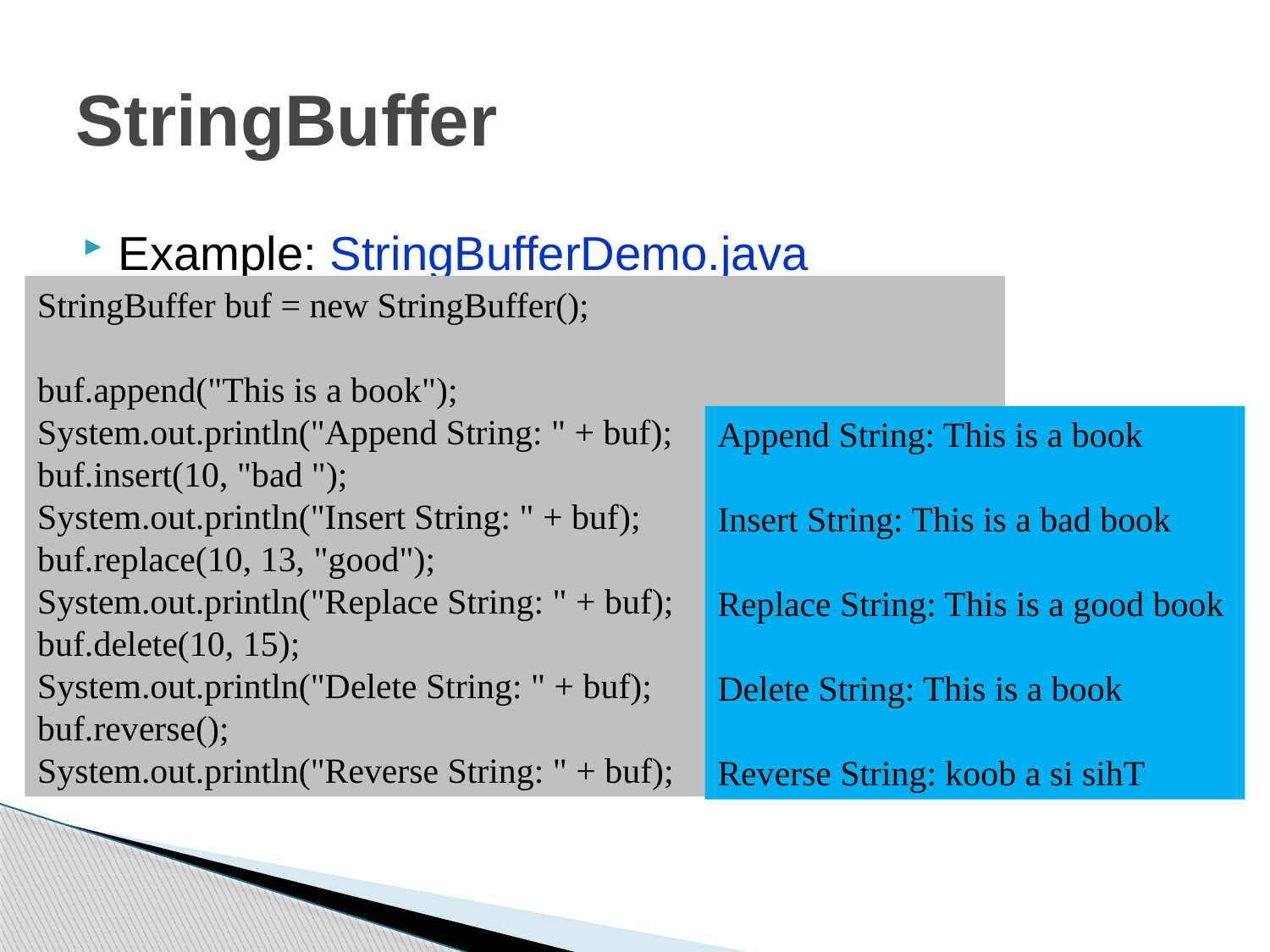

# StringBuffer
Example: StringBufferDemo.java
StringBuffer buf = new StringBuffer();

buf.append("This is a book");
System.out.println("Append String: " + buf);
buf.insert(10, "bad ");
System.out.println("Insert String: " + buf);
buf.replace(10, 13, "good");
System.out.println("Replace String: " + buf);
buf.delete(10, 15);
System.out.println("Delete String: " + buf);
buf.reverse();
System.out.println("Reverse String: " + buf);
Append String: This is a book

Insert String: This is a bad book

Replace String: This is a good book

Delete String: This is a book

Reverse String: koob a si sihT